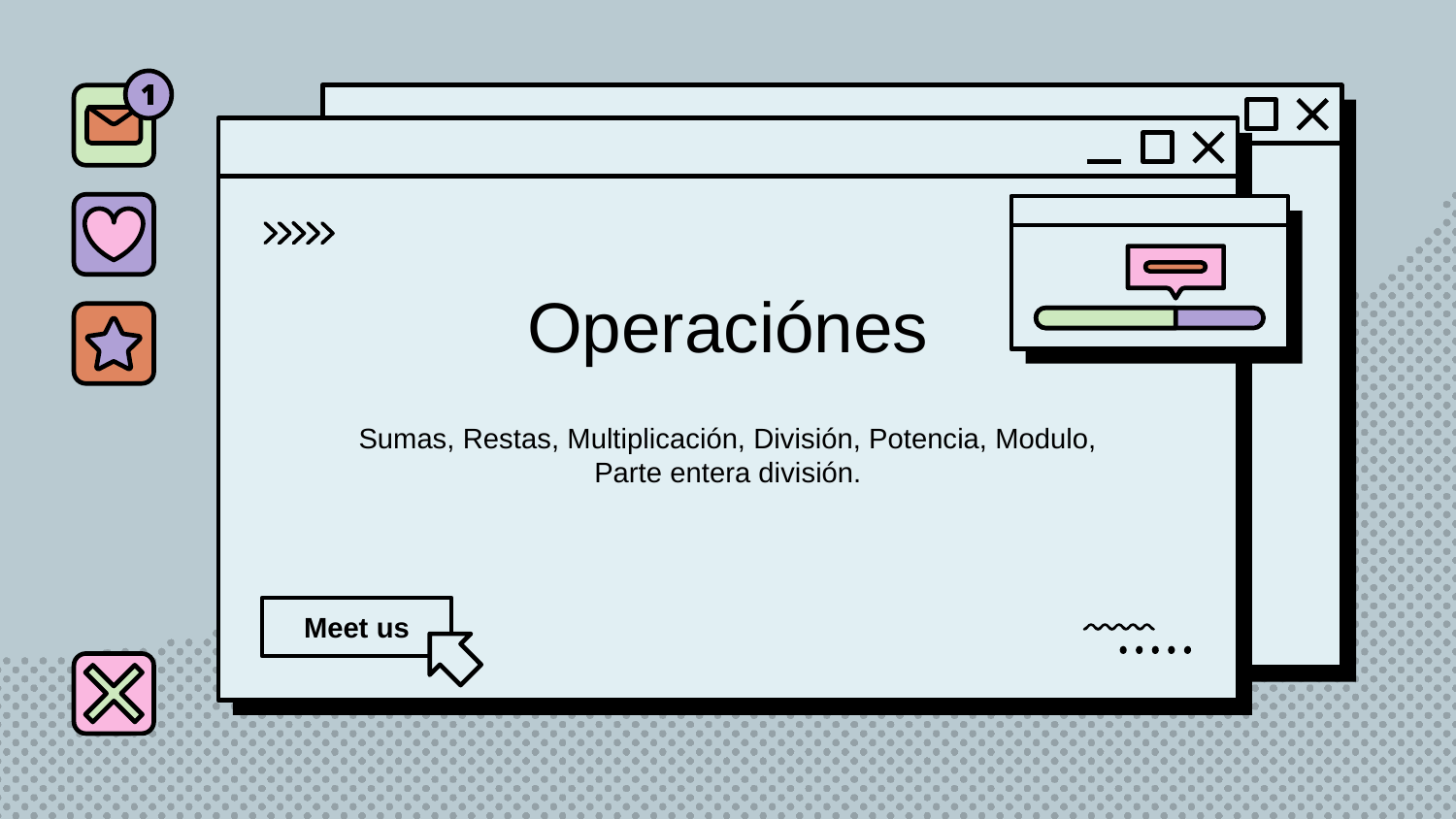

# Operaciónes

Sumas, Restas, Multiplicación, División, Potencia, Modulo, Parte entera división.
Meet us